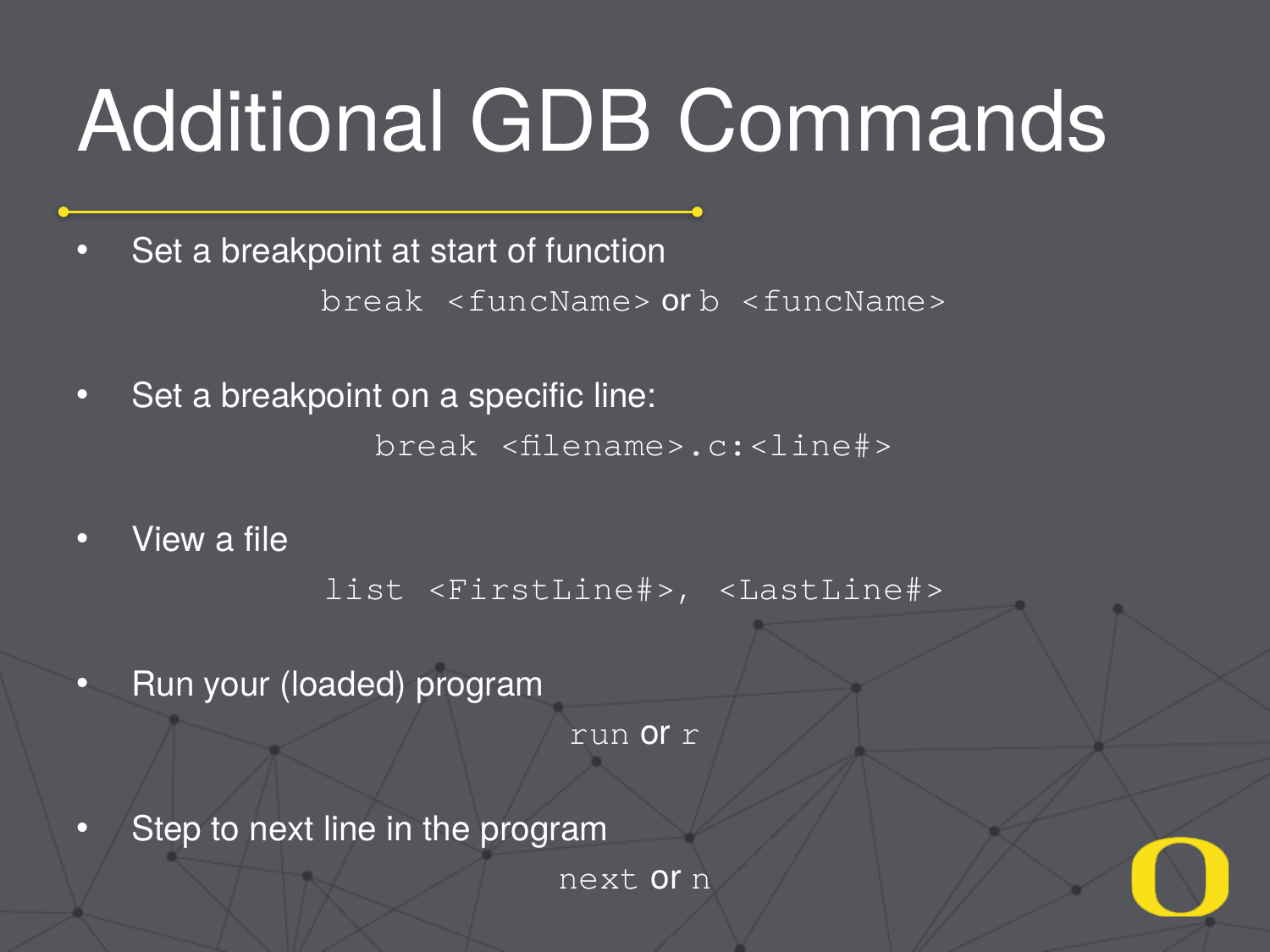

# Additional GDB Commands
Set a breakpoint at start of function
break <funcName> or b <funcName>

Set a breakpoint on a specific line:
break <filename>.c:<line#>

View a file
list <FirstLine#>, <LastLine#>

Run your (loaded) program
run or r

Step to next line in the program
next or n